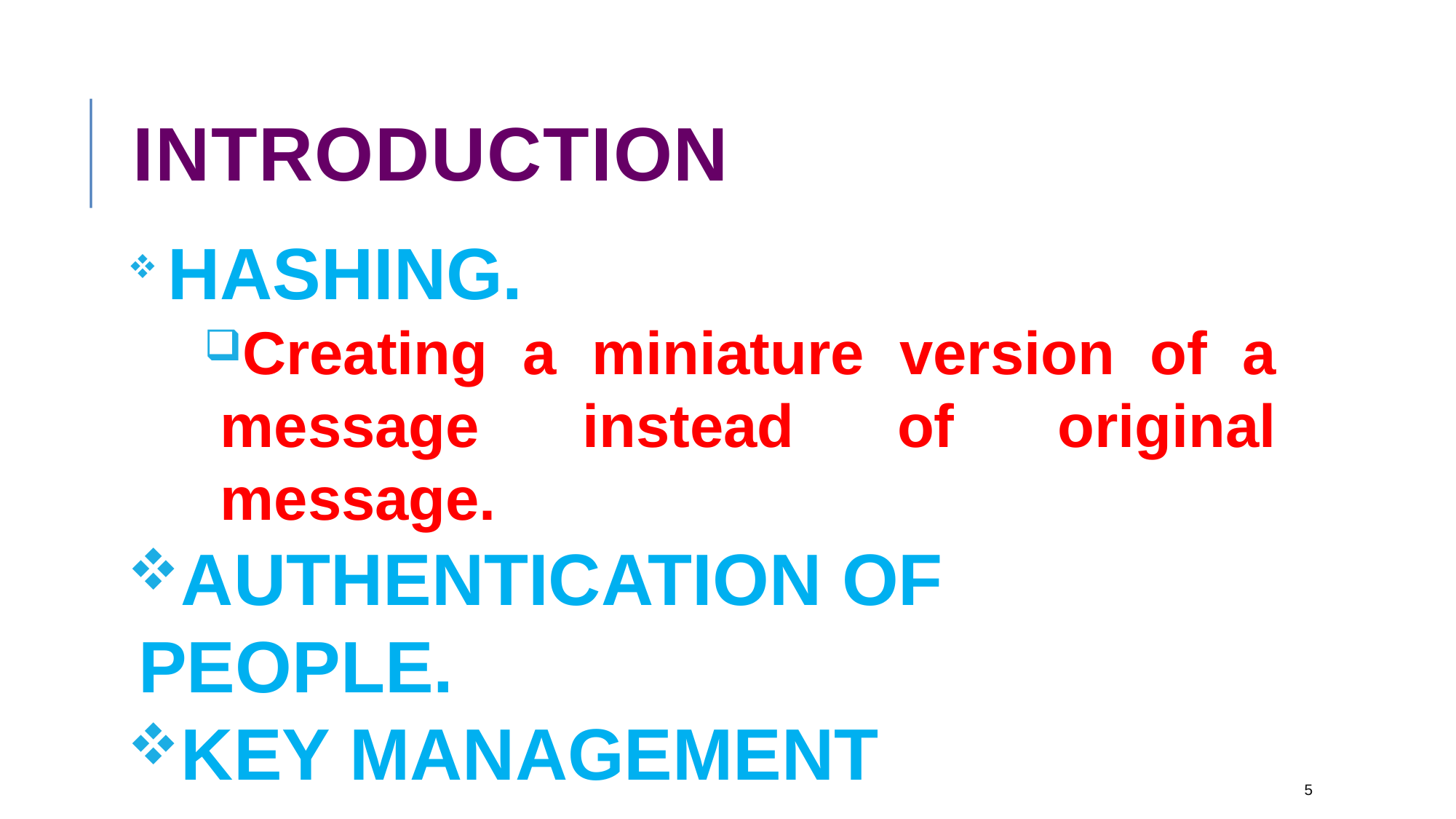

INTRODUCTION
 HASHING.
Creating a miniature version of a message instead of original message.
AUTHENTICATION OF PEOPLE.
KEY MANAGEMENT

5